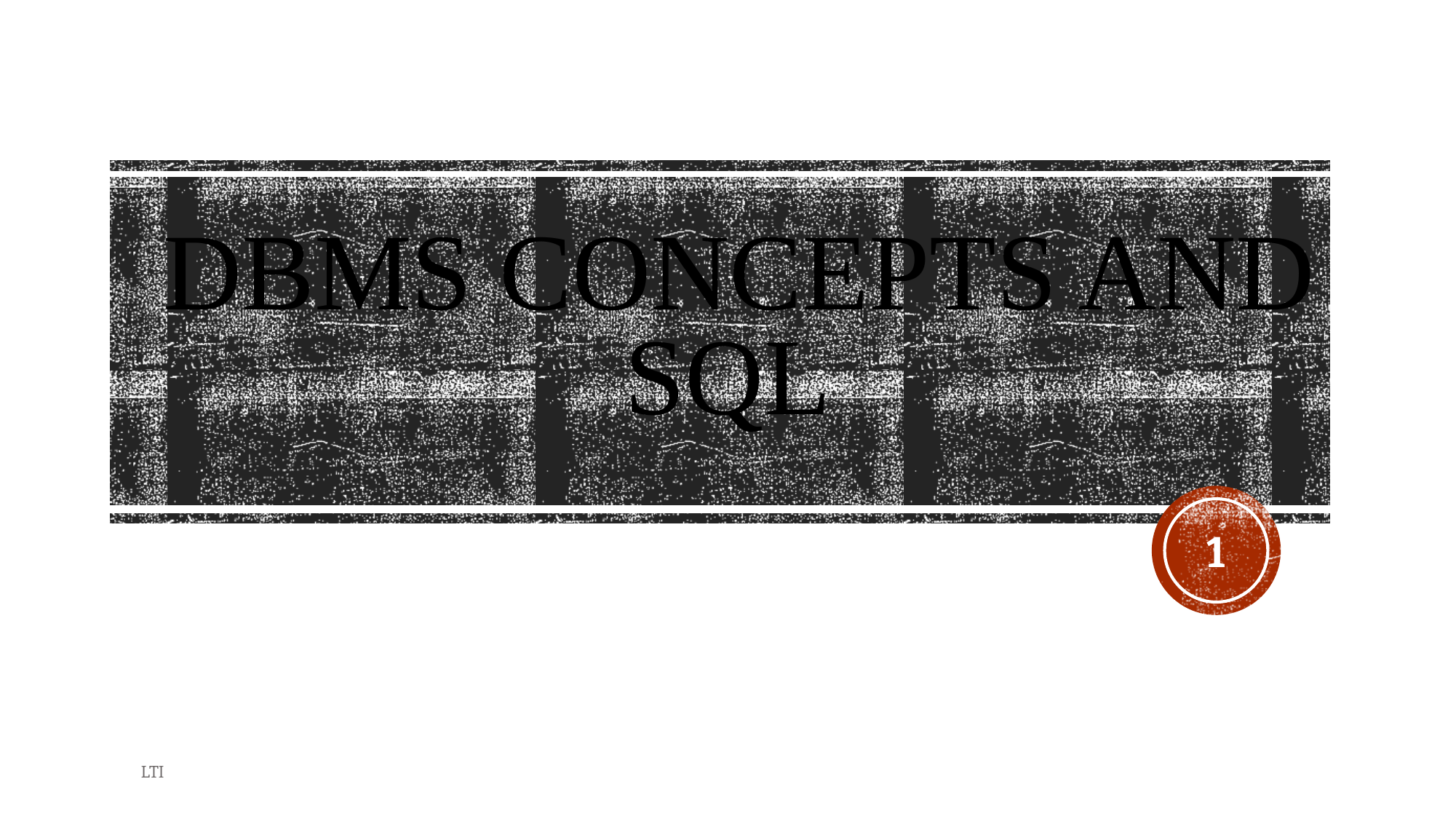

# DBMS Concepts and SQL
1

LTI